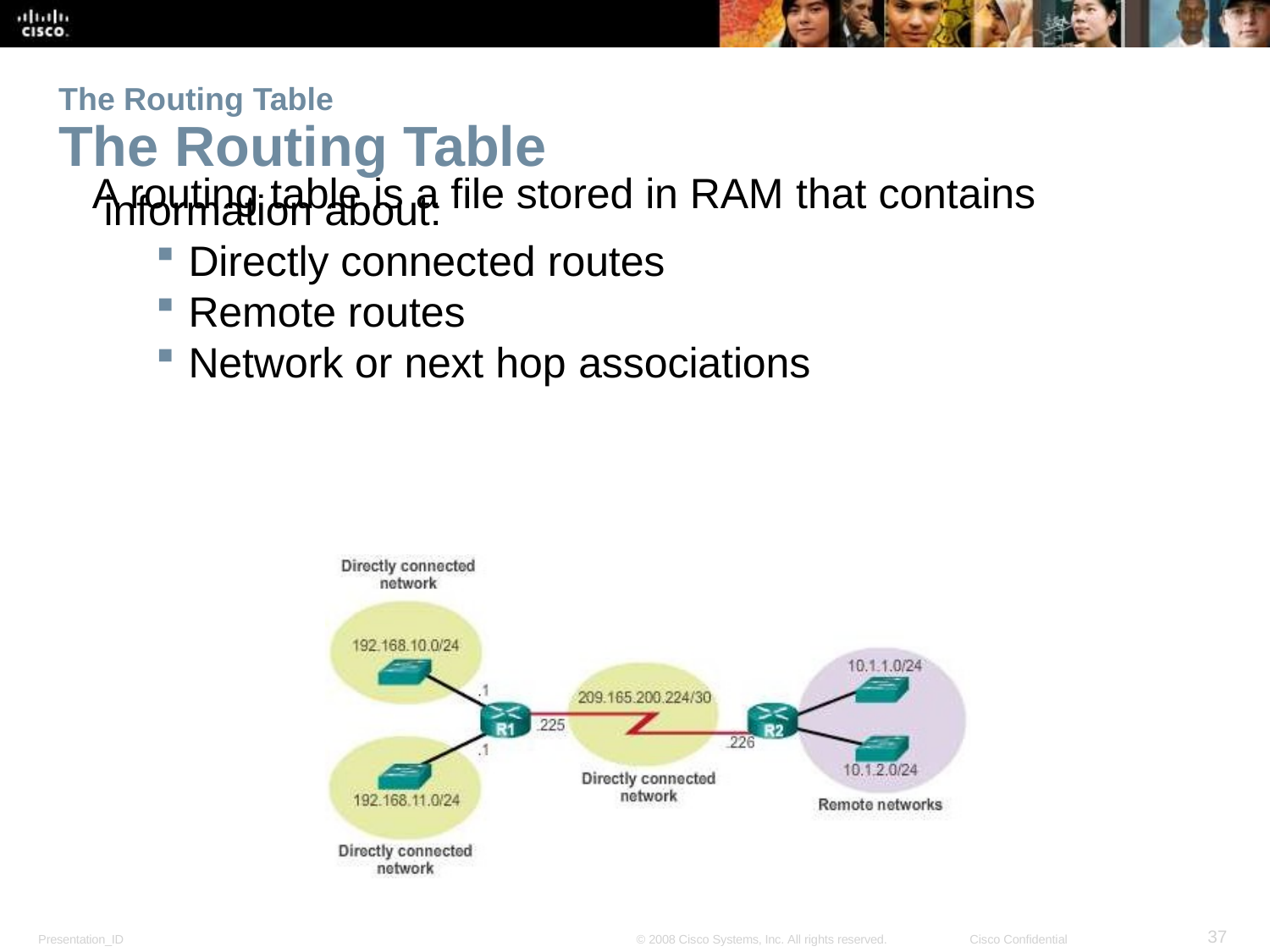

The Routing Table
The Routing Table
A routing table is a file stored in RAM that contains  information about:
Directly connected routes
Remote routes
Network or next hop associations

37
Presentation_ID
© 2008 Cisco Systems, Inc. All rights reserved.
Cisco Confidential